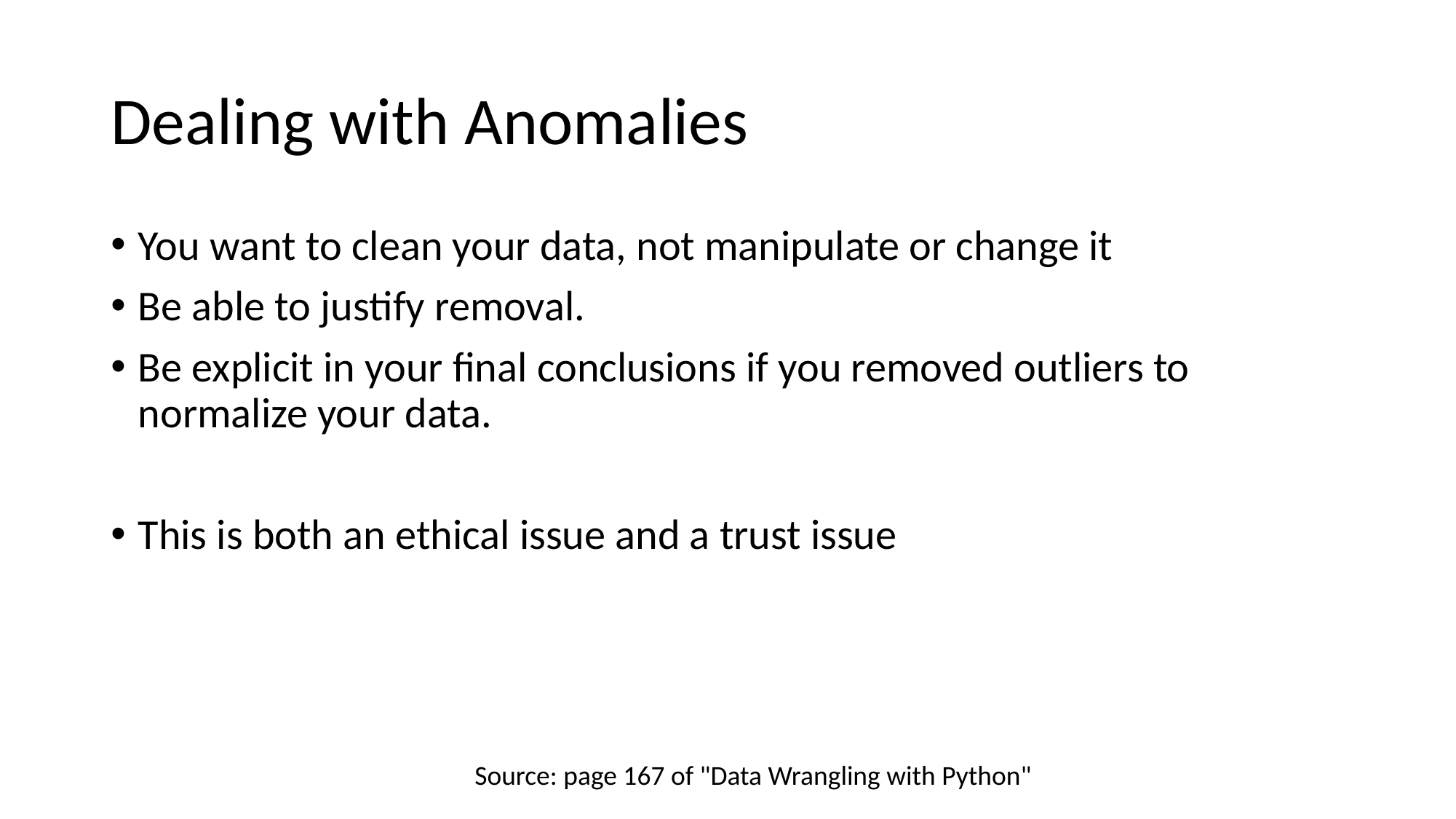

# Dealing with Anomalies
You want to clean your data, not manipulate or change it
Be able to justify removal.
Be explicit in your final conclusions if you removed outliers to normalize your data.

This is both an ethical issue and a trust issue

Source: page 167 of "Data Wrangling with Python"